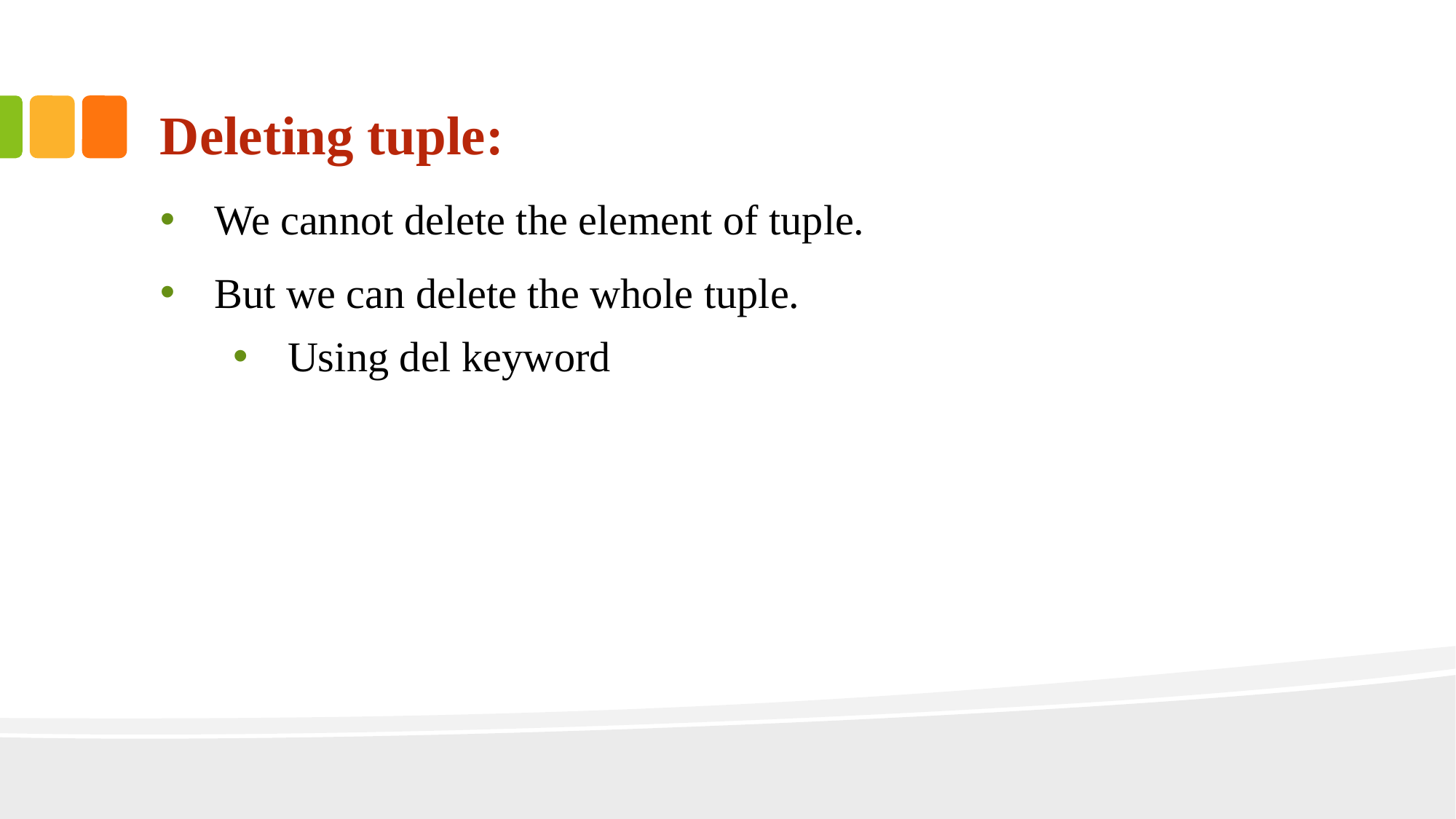

# Deleting tuple:

We cannot delete the element of tuple.
But we can delete the whole tuple.
Using del keyword